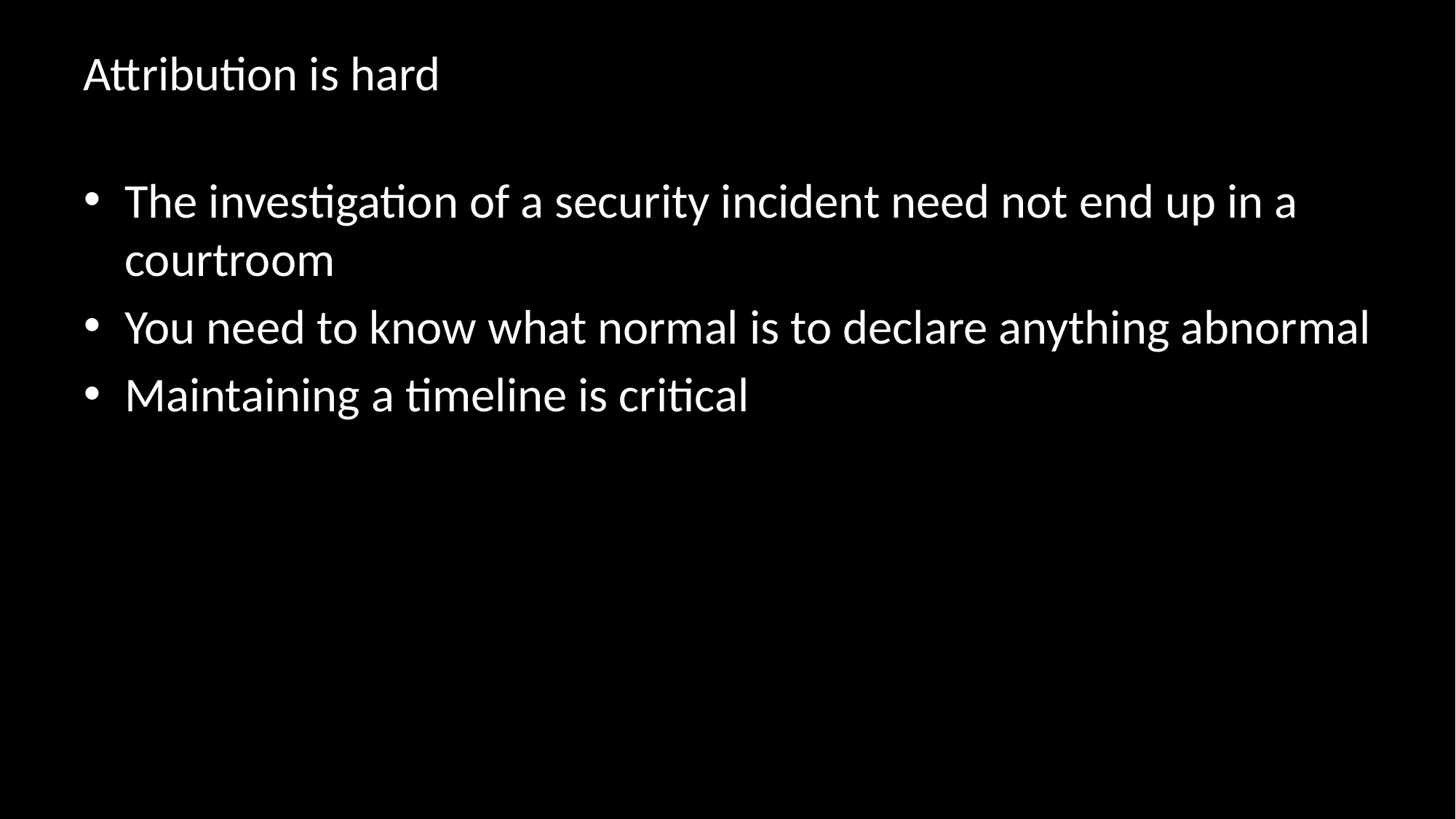

# Attribution is hard
The investigation of a security incident need not end up in a courtroom
You need to know what normal is to declare anything abnormal
Maintaining a timeline is critical